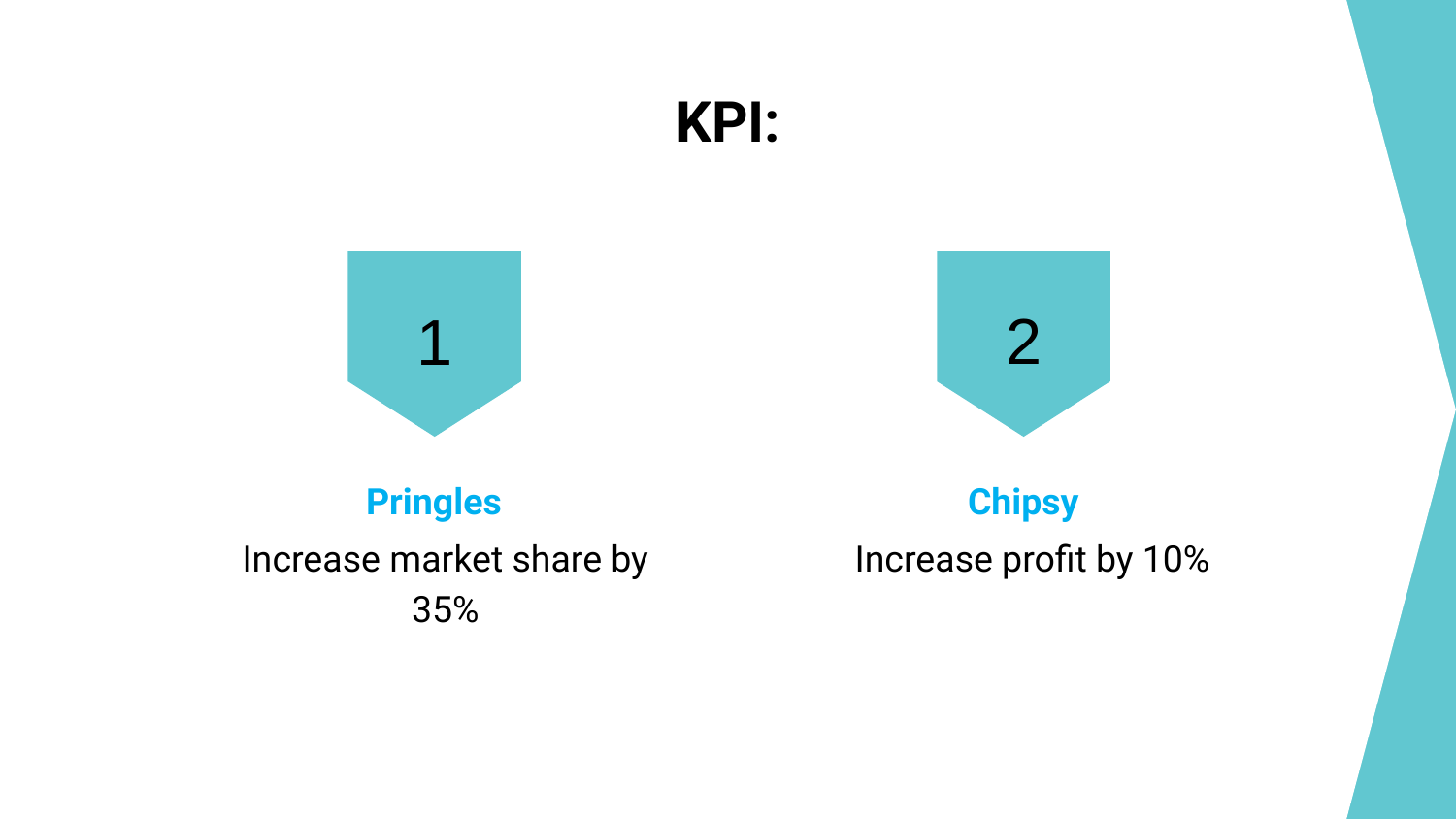

# KPI:

2
1
Pringles
Chipsy
Increase market share by 35%

Increase profit by 10%